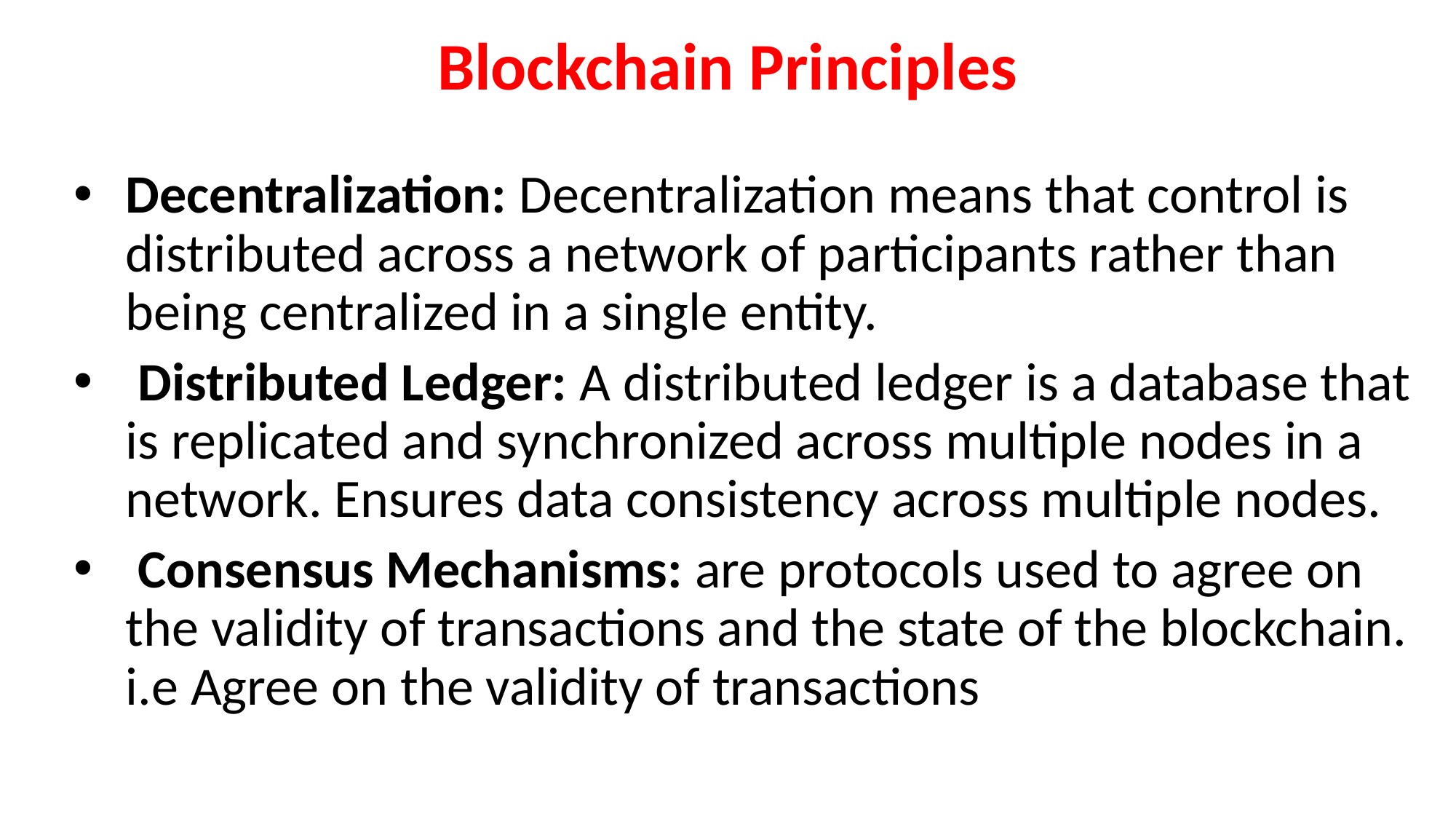

# Blockchain Principles
Decentralization: Decentralization means that control is distributed across a network of participants rather than being centralized in a single entity.
 Distributed Ledger: A distributed ledger is a database that is replicated and synchronized across multiple nodes in a network. Ensures data consistency across multiple nodes.
 Consensus Mechanisms: are protocols used to agree on the validity of transactions and the state of the blockchain. i.e Agree on the validity of transactions